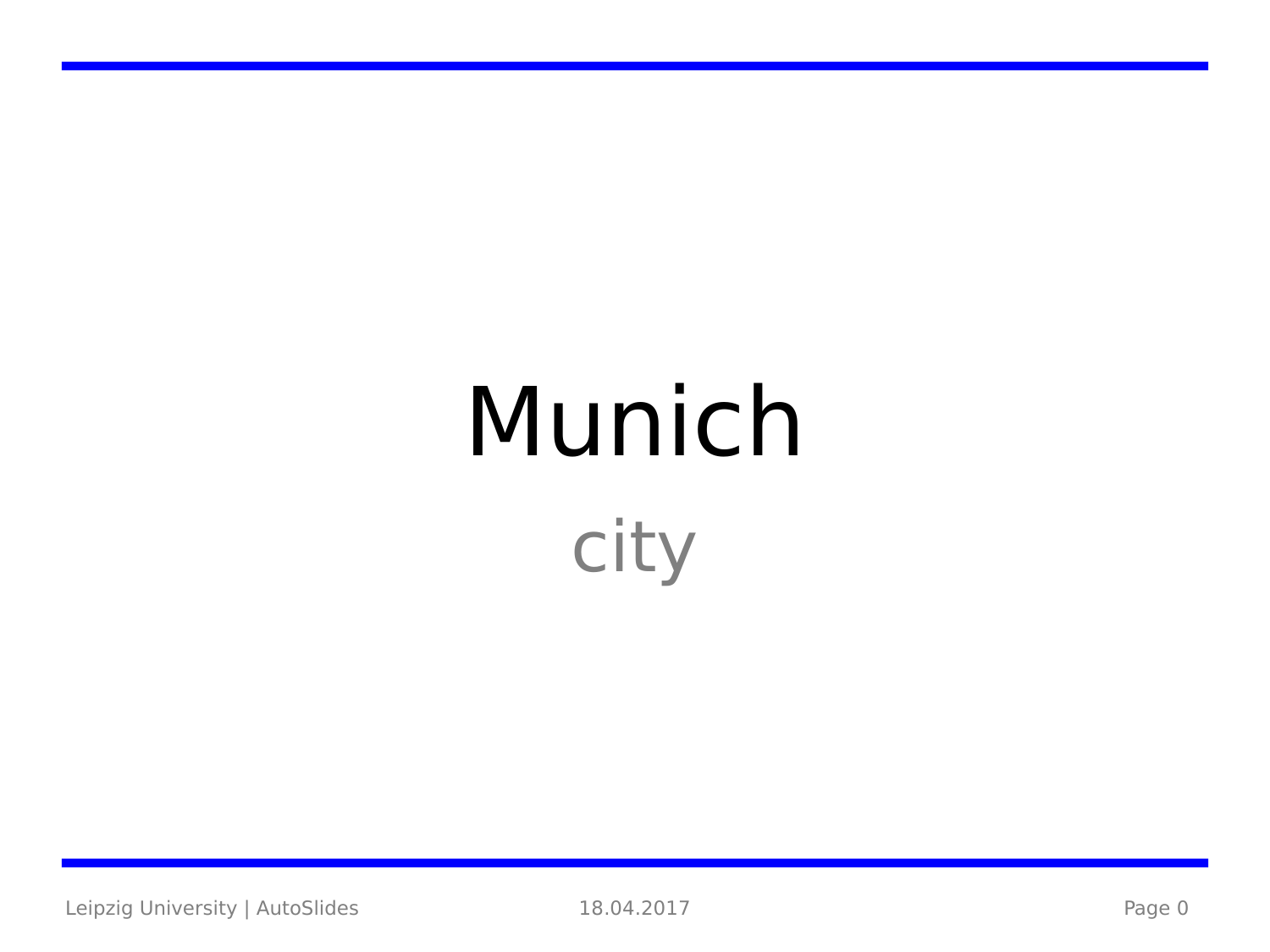

Munich
city

Leipzig University | AutoSlides
18.04.2017
Page 0